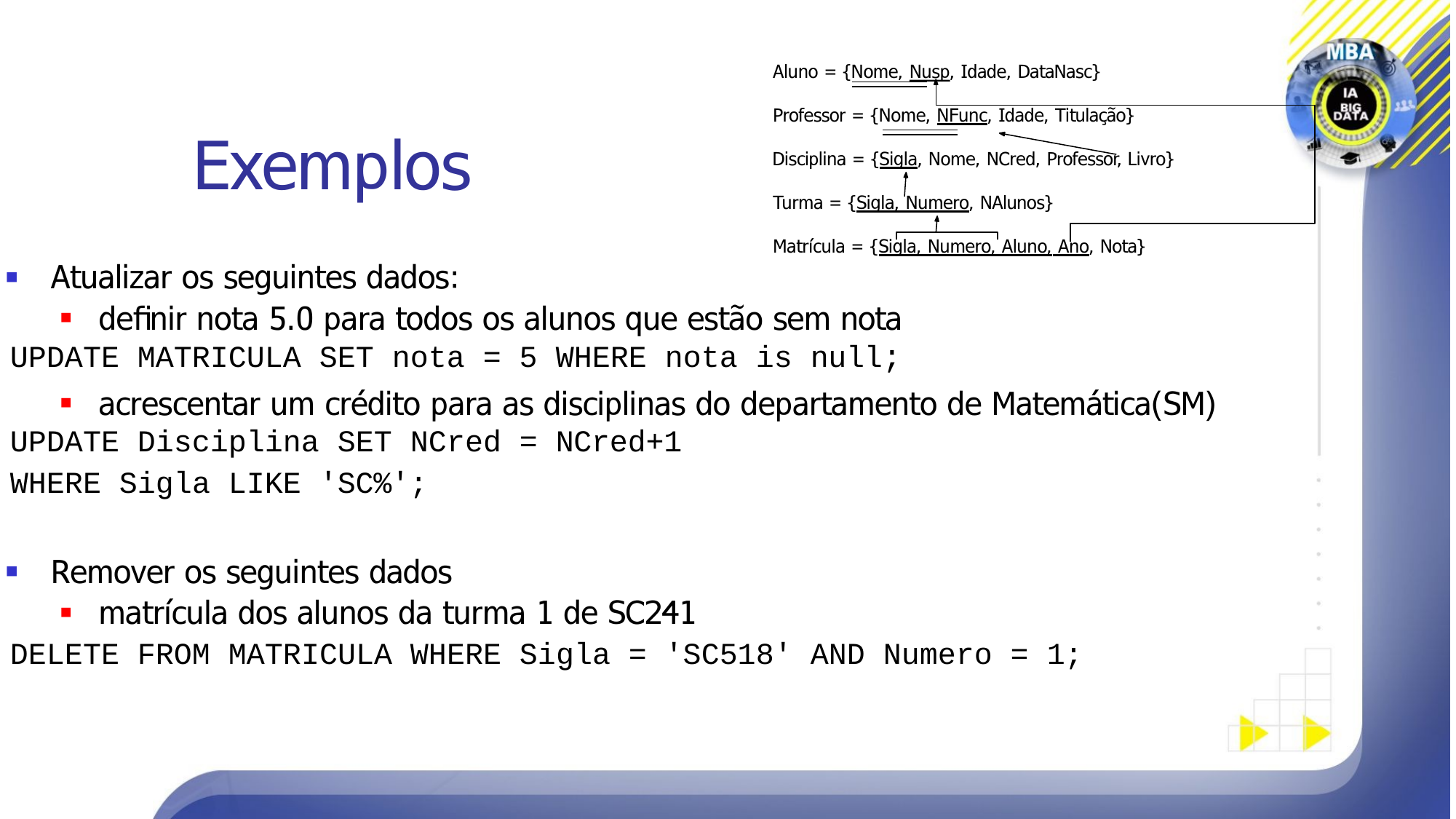

Aluno = {Nome, Nusp, Idade, DataNasc}
Professor = {Nome, NFunc, Idade, Titulação}

Exemplos
Atualizar os seguintes dados:
Disciplina = {Sigla, Nome, NCred, Professor, Livro}
Turma = {Sigla, Numero, NAlunos}
Matrícula = {Sigla, Numero, Aluno, Ano, Nota}
definir nota 5.0 para todos os alunos que estão sem nota
UPDATE MATRICULA SET nota = 5 WHERE nota is null;
acrescentar um crédito para as disciplinas do departamento de Matemática(SM)
UPDATE Disciplina SET NCred = NCred+1
WHERE Sigla LIKE 'SC%';

Remover os seguintes dados
matrícula dos alunos da turma 1 de SC241
DELETE FROM MATRICULA WHERE Sigla = 'SC518' AND Numero = 1;